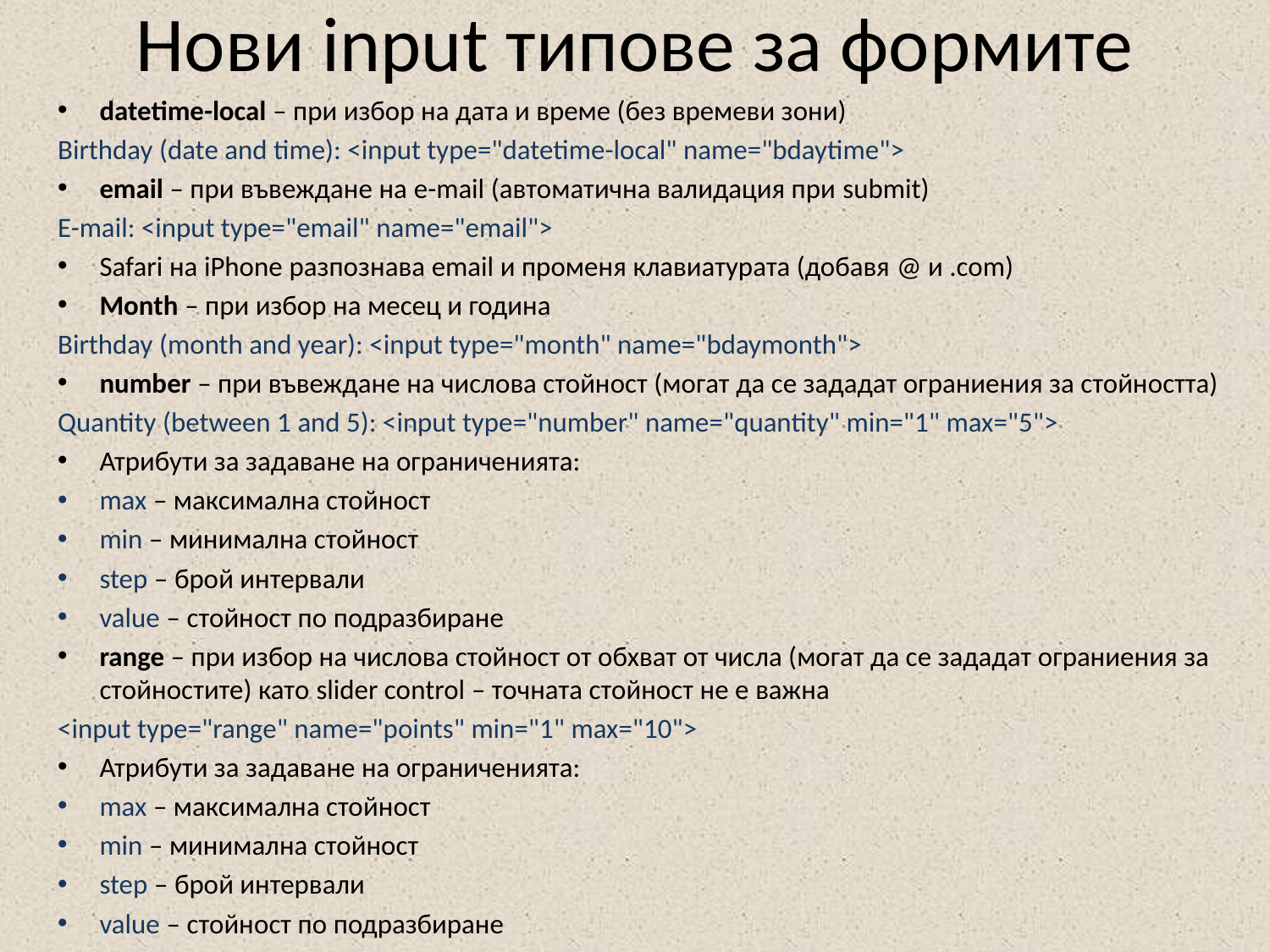

# Нови input типове за формите
datetime-local – при избор на дата и време (без времеви зони)
Birthday (date and time): <input type="datetime-local" name="bdaytime">
email – при въвеждане на e-mail (автоматична валидация при submit)
E-mail: <input type="email" name="email">
Safari на iPhone разпознава email и променя клавиатурата (добавя @ и .com)
Month – при избор на месец и година
Birthday (month and year): <input type="month" name="bdaymonth">
number – при въвеждане на числова стойност (могат да се зададат ограниения за стойността)
Quantity (between 1 and 5): <input type="number" name="quantity" min="1" max="5">
Атрибути за задаване на ограниченията:
max – максимална стойност
min – минимална стойност
step – брой интервали
value – стойност по подразбиране
range – при избор на числова стойност от обхват от числа (могат да се зададат ограниения за стойностите) като slider control – точната стойност не е важна
<input type="range" name="points" min="1" max="10">
Атрибути за задаване на ограниченията:
max – максимална стойност
min – минимална стойност
step – брой интервали
value – стойност по подразбиране